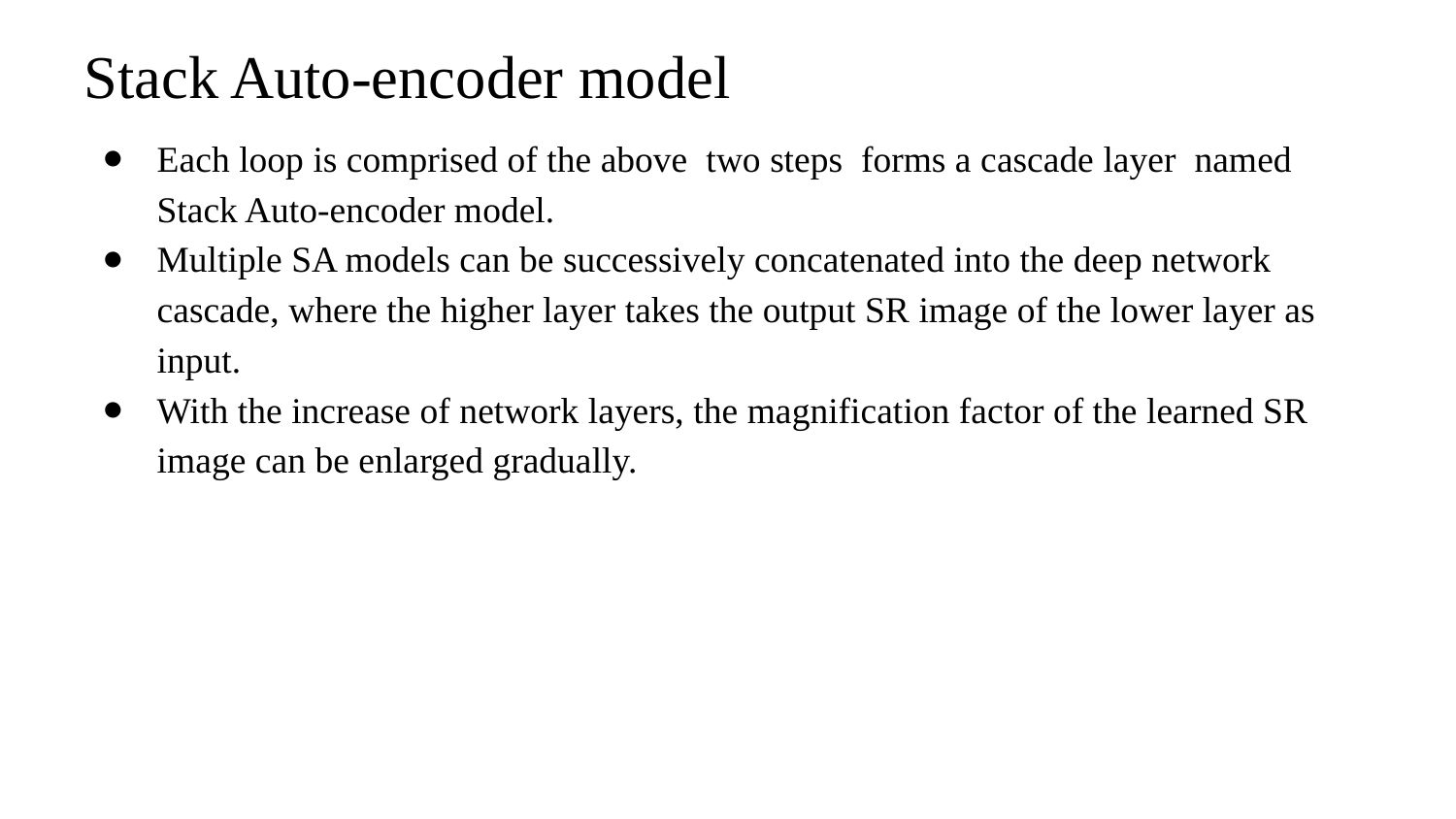

Stack Auto-encoder model
Each loop is comprised of the above  two steps  forms a cascade layer  named Stack Auto-encoder model.
Multiple SA models can be successively concatenated into the deep network cascade, where the higher layer takes the output SR image of the lower layer as input.
With the increase of network layers, the magnification factor of the learned SR image can be enlarged gradually.